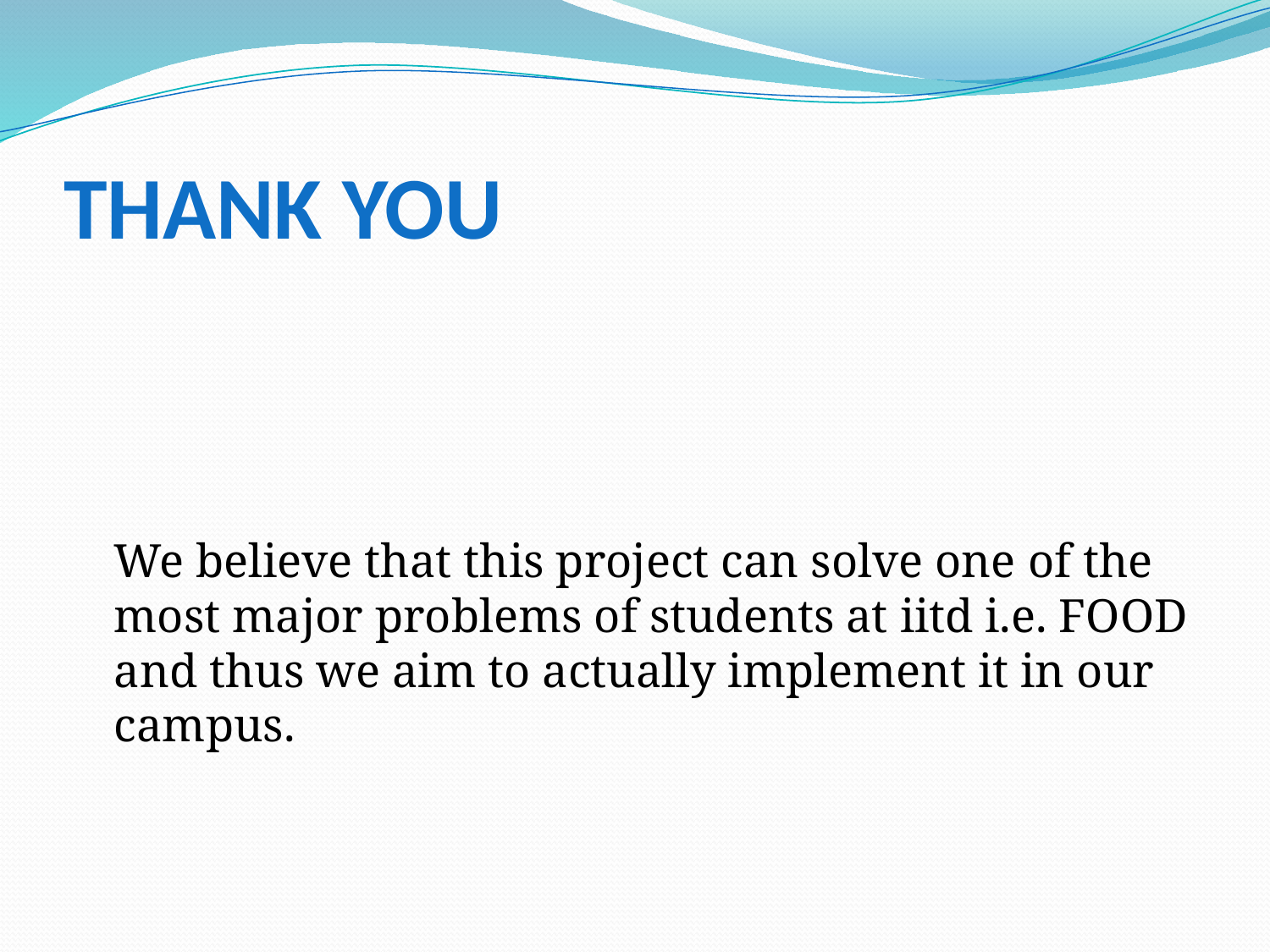

# Thank you

	We believe that this project can solve one of the most major problems of students at iitd i.e. FOOD and thus we aim to actually implement it in our campus.